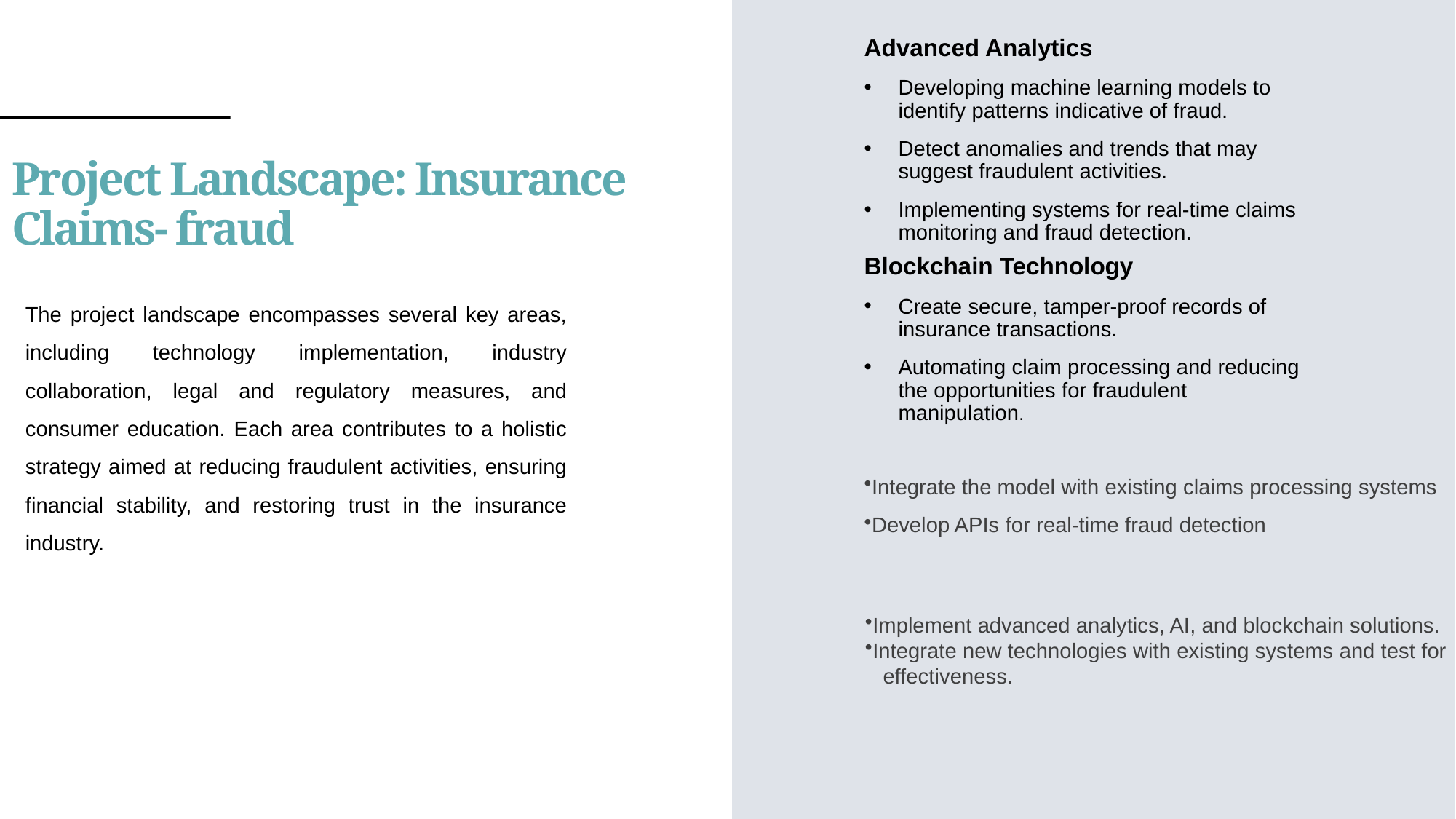

Advanced Analytics
Developing machine learning models to identify patterns indicative of fraud.
Detect anomalies and trends that may suggest fraudulent activities.
Implementing systems for real-time claims monitoring and fraud detection.
# Project Landscape: Insurance Claims- fraud
The project landscape encompasses several key areas, including technology implementation, industry collaboration, legal and regulatory measures, and consumer education. Each area contributes to a holistic strategy aimed at reducing fraudulent activities, ensuring financial stability, and restoring trust in the insurance industry.
Blockchain Technology
Create secure, tamper-proof records of insurance transactions.
Automating claim processing and reducing the opportunities for fraudulent manipulation.

Integrate the model with existing claims processing systems
Develop APIs for real-time fraud detection

Implement advanced analytics, AI, and blockchain solutions.
Integrate new technologies with existing systems and test for
   effectiveness.